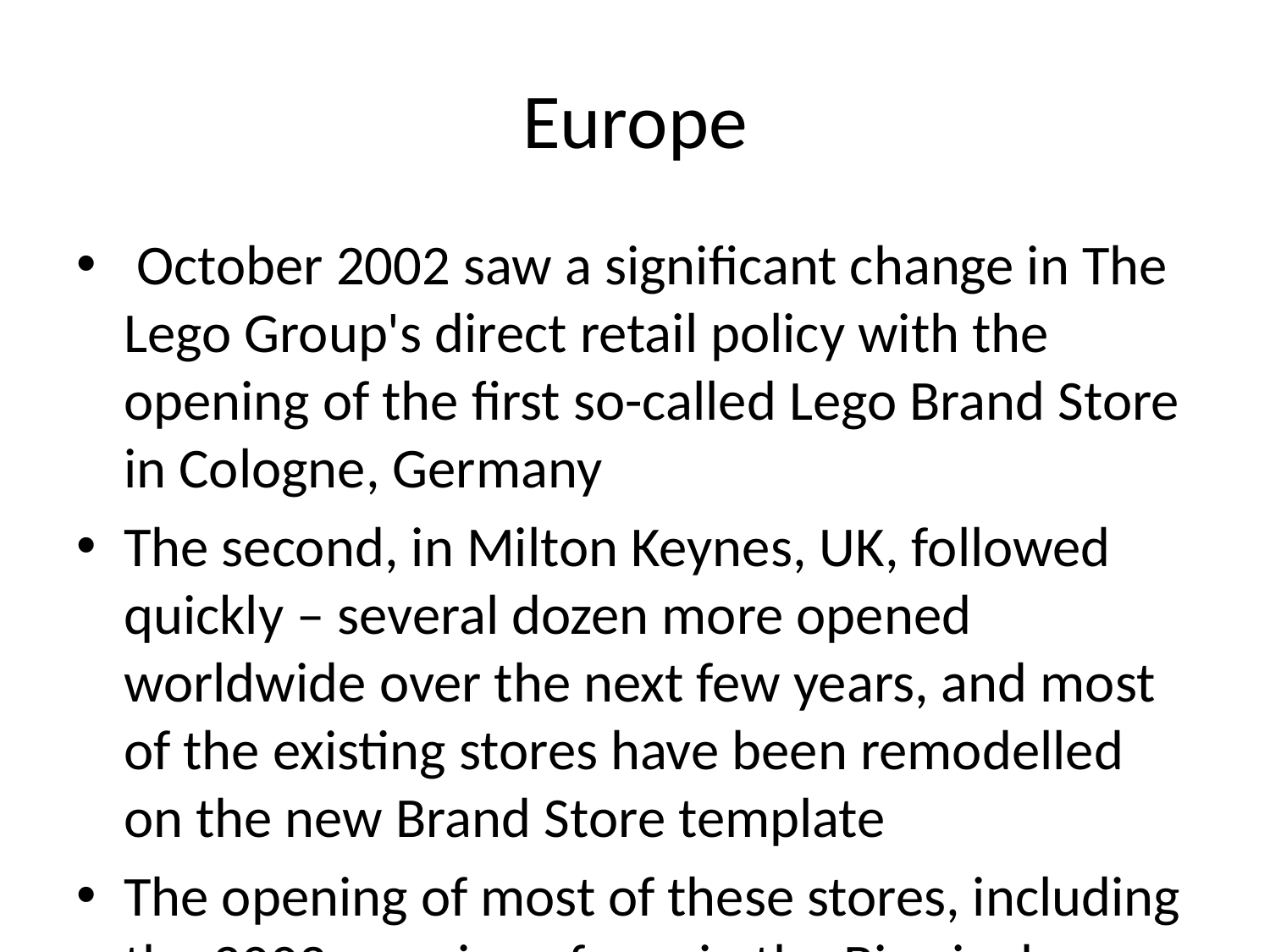

# Europe
 October 2002 saw a significant change in The Lego Group's direct retail policy with the opening of the first so-called Lego Brand Store in Cologne, Germany
The second, in Milton Keynes, UK, followed quickly – several dozen more opened worldwide over the next few years, and most of the existing stores have been remodelled on the new Brand Store template
The opening of most of these stores, including the 2003 opening of one in the Birmingham Bull Ring shopping centre in England, have been marked by the production of a new, special, limited edition, commemorative Lego Duplo piece
Lego opened the first brand store in its home country Denmark in Copenhagen on 13 December 2010
In 2016, three stores opened in Italy: one in Milan, one in the shopping center near the Orio al Serio International Airport in Bergamo, and another in Verona
In 2020, the total amount of Lego stores in Italy reached 14, covering from North to South.